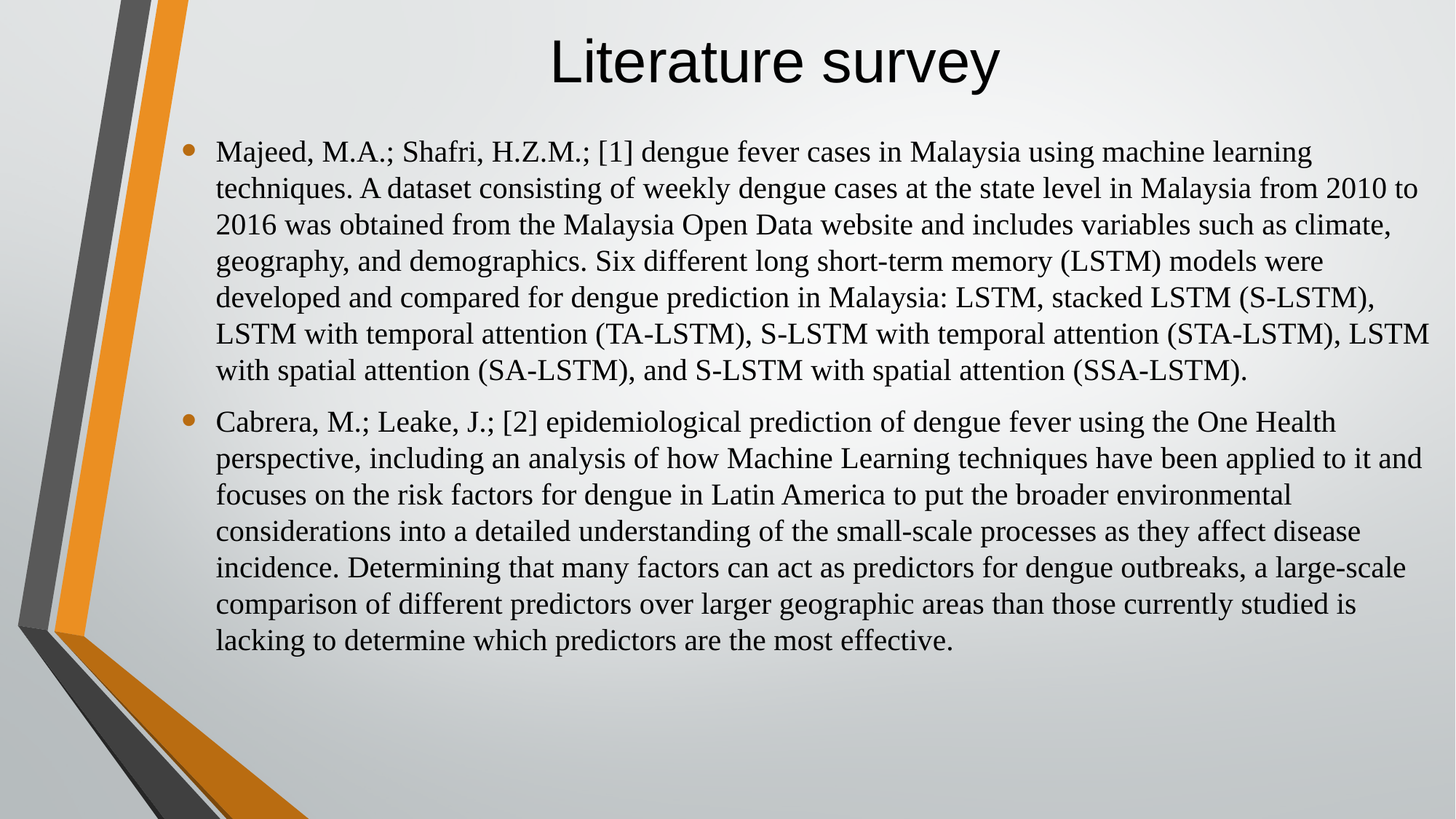

Majeed, M.A.; Shafri, H.Z.M.; [1] dengue fever cases in Malaysia using machine learning techniques. A dataset consisting of weekly dengue cases at the state level in Malaysia from 2010 to 2016 was obtained from the Malaysia Open Data website and includes variables such as climate, geography, and demographics. Six different long short-term memory (LSTM) models were developed and compared for dengue prediction in Malaysia: LSTM, stacked LSTM (S-LSTM), LSTM with temporal attention (TA-LSTM), S-LSTM with temporal attention (STA-LSTM), LSTM with spatial attention (SA-LSTM), and S-LSTM with spatial attention (SSA-LSTM).
Cabrera, M.; Leake, J.; [2] epidemiological prediction of dengue fever using the One Health perspective, including an analysis of how Machine Learning techniques have been applied to it and focuses on the risk factors for dengue in Latin America to put the broader environmental considerations into a detailed understanding of the small-scale processes as they affect disease incidence. Determining that many factors can act as predictors for dengue outbreaks, a large-scale comparison of different predictors over larger geographic areas than those currently studied is lacking to determine which predictors are the most effective.
# Literature survey